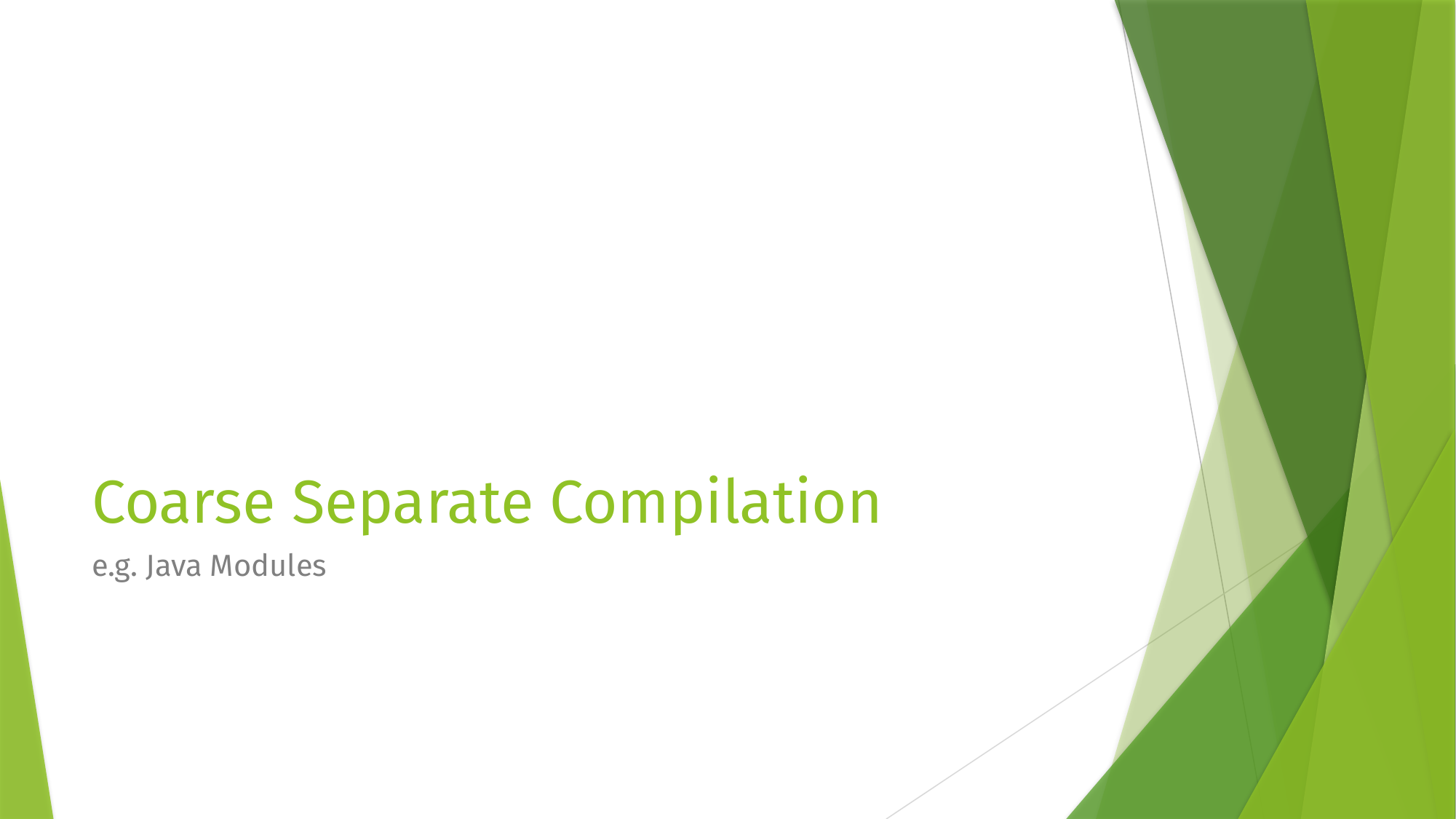

# Coarse Separate Compilation
e.g. Java Modules